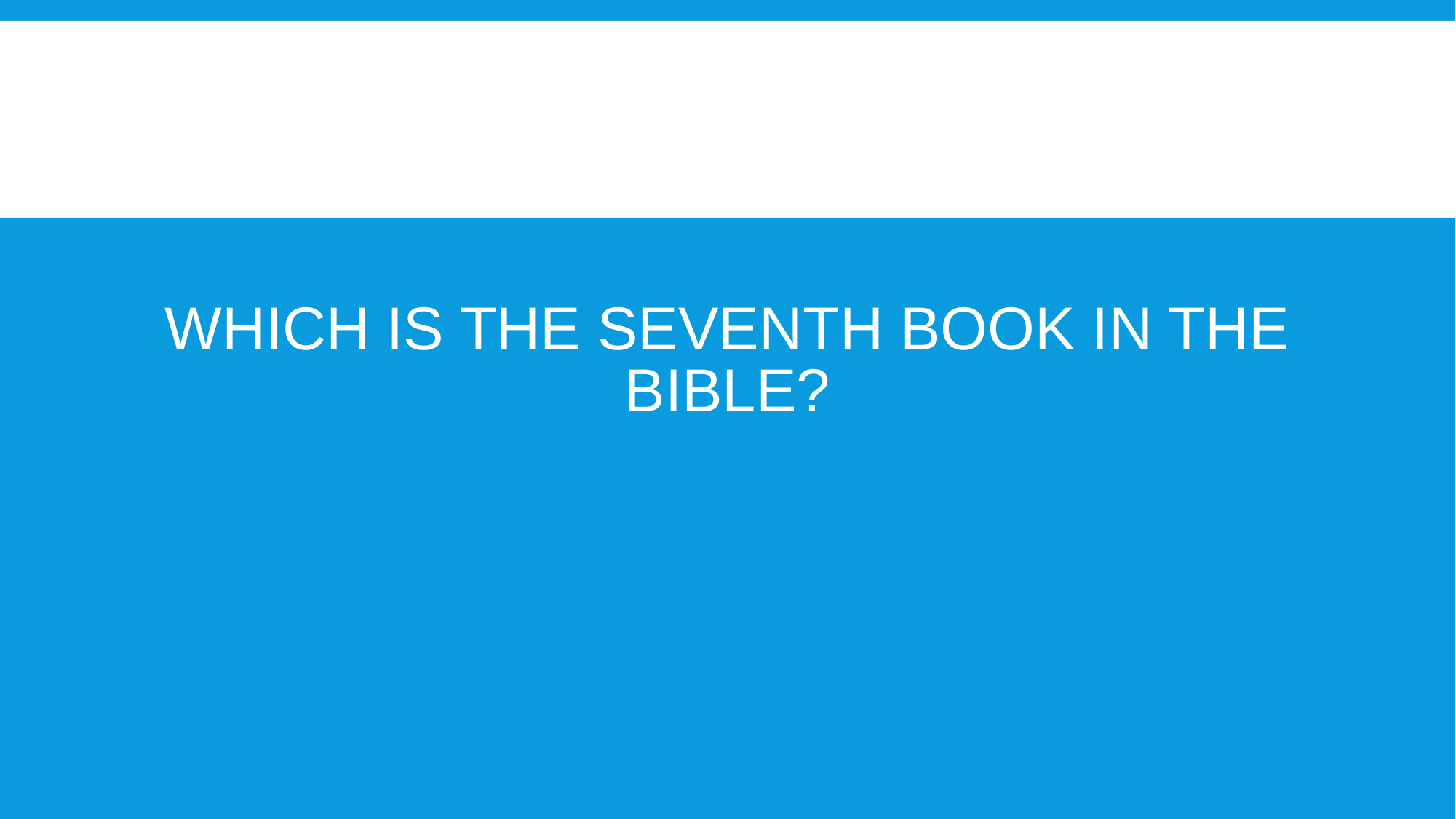

# Which is the seventh book in the bible?